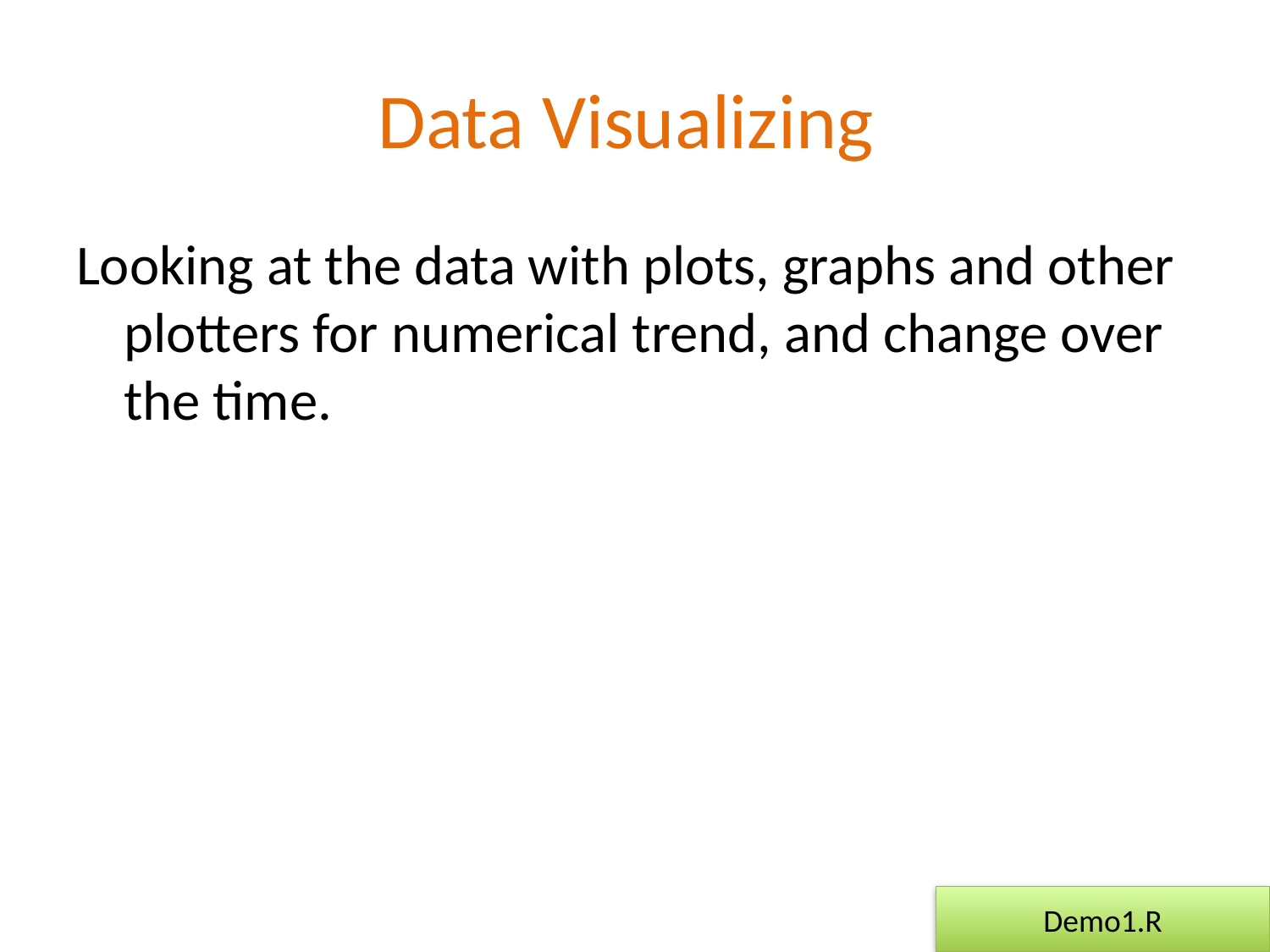

# Data Visualizing
Looking at the data with plots, graphs and other plotters for numerical trend, and change over the time.

Demo1.R